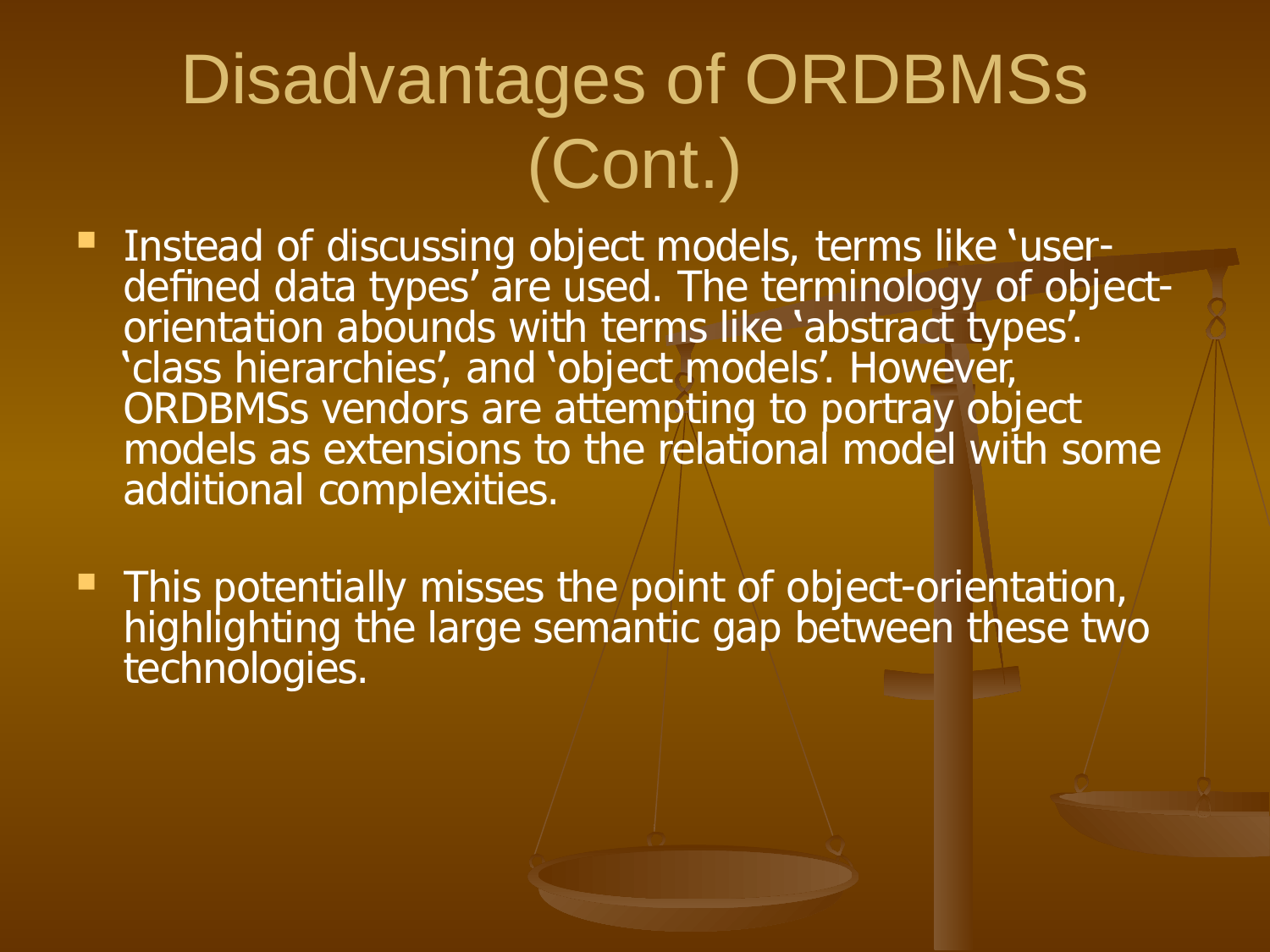

# Disadvantages of ORDBMSs (Cont.)
Instead of discussing object models, terms like ‘user-defined data types’ are used. The terminology of object-orientation abounds with terms like ‘abstract types’. ‘class hierarchies’, and ‘object models’. However, ORDBMSs vendors are attempting to portray object models as extensions to the relational model with some additional complexities.

This potentially misses the point of object-orientation, highlighting the large semantic gap between these two technologies.